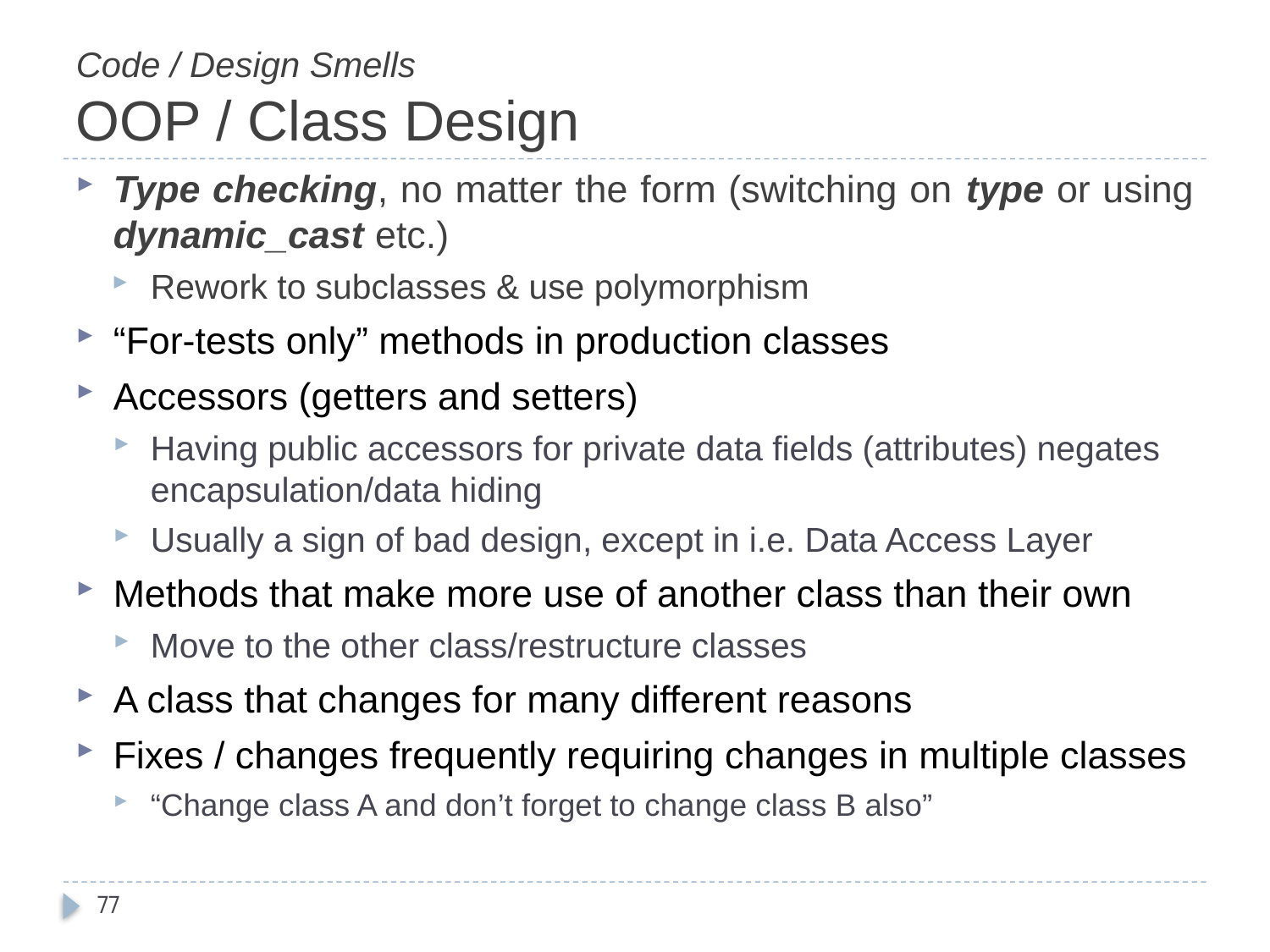

# Code / Design Smells OOP / Class Design
Type checking, no matter the form (switching on type or using dynamic_cast etc.)
Rework to subclasses & use polymorphism
“For-tests only” methods in production classes
Accessors (getters and setters)
Having public accessors for private data fields (attributes) negates encapsulation/data hiding
Usually a sign of bad design, except in i.e. Data Access Layer
Methods that make more use of another class than their own
Move to the other class/restructure classes
A class that changes for many different reasons
Fixes / changes frequently requiring changes in multiple classes
“Change class A and don’t forget to change class B also”
77